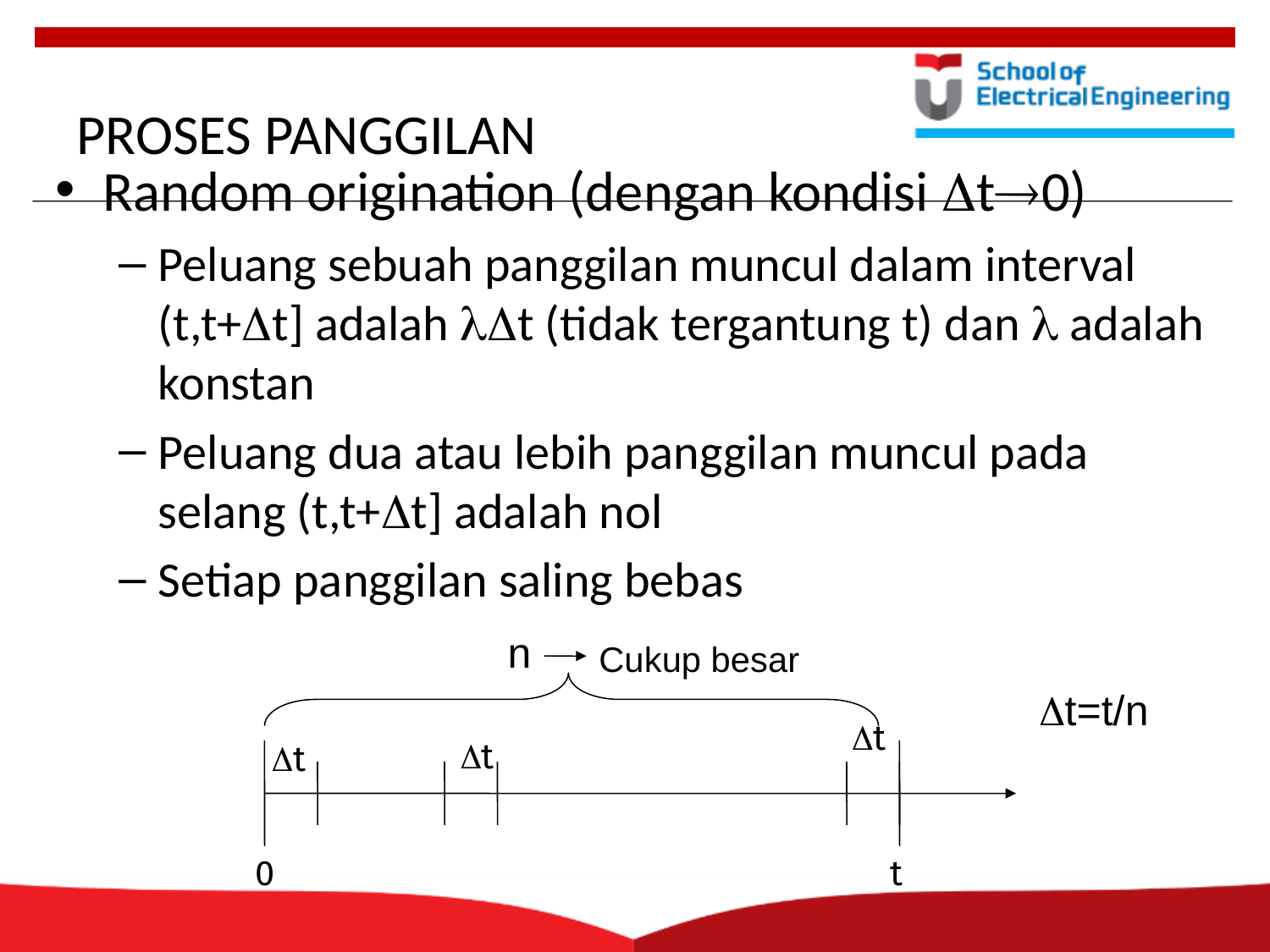

# PROSES PANGGILAN
Random origination (dengan kondisi Δt→0)
Peluang sebuah panggilan muncul dalam interval (t,t+Δt] adalah λΔt (tidak tergantung t) dan λ adalah konstan
Peluang dua atau lebih panggilan muncul pada selang (t,t+Δt] adalah nol
Setiap panggilan saling bebas

n
Cukup besar

Δt=t/n
Δt
Δt
Δt

0
t